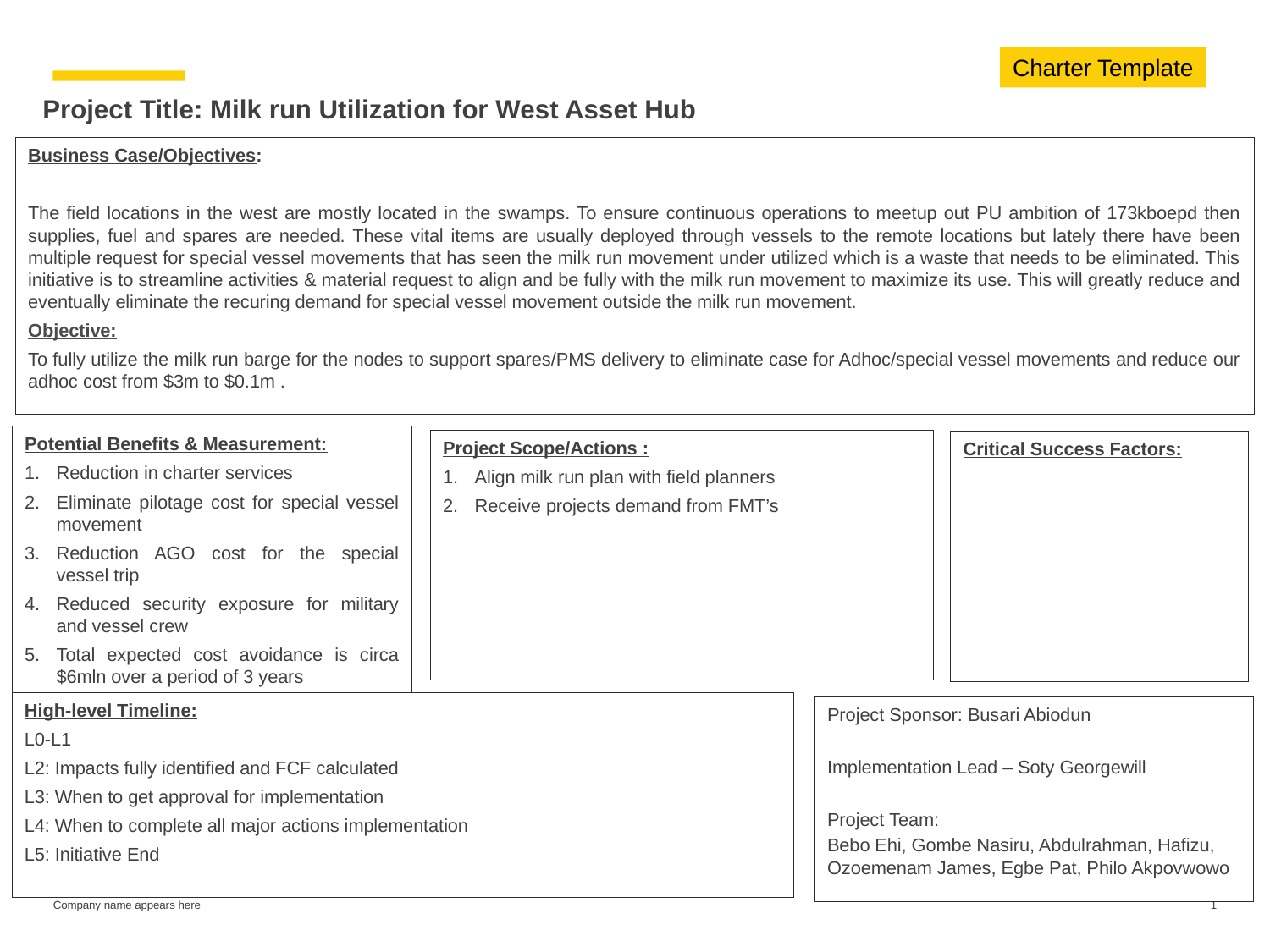

Charter Template
# Project Title: Milk run Utilization for West Asset Hub
Business Case/Objectives:

The field locations in the west are mostly located in the swamps. To ensure continuous operations to meetup out PU ambition of 173kboepd then supplies, fuel and spares are needed. These vital items are usually deployed through vessels to the remote locations but lately there have been multiple request for special vessel movements that has seen the milk run movement under utilized which is a waste that needs to be eliminated. This initiative is to streamline activities & material request to align and be fully with the milk run movement to maximize its use. This will greatly reduce and eventually eliminate the recuring demand for special vessel movement outside the milk run movement.
Objective:
To fully utilize the milk run barge for the nodes to support spares/PMS delivery to eliminate case for Adhoc/special vessel movements and reduce our adhoc cost from $3m to $0.1m .
Potential Benefits & Measurement:
Reduction in charter services
Eliminate pilotage cost for special vessel movement
Reduction AGO cost for the special vessel trip
Reduced security exposure for military and vessel crew
Total expected cost avoidance is circa $6mln over a period of 3 years
Project Scope/Actions :
Align milk run plan with field planners
Receive projects demand from FMT’s

Critical Success Factors:
High-level Timeline:
L0-L1
L2: Impacts fully identified and FCF calculated
L3: When to get approval for implementation
L4: When to complete all major actions implementation
L5: Initiative End

Project Sponsor: Busari Abiodun

Implementation Lead – Soty Georgewill

Project Team:
Bebo Ehi, Gombe Nasiru, Abdulrahman, Hafizu, Ozoemenam James, Egbe Pat, Philo Akpovwowo
1